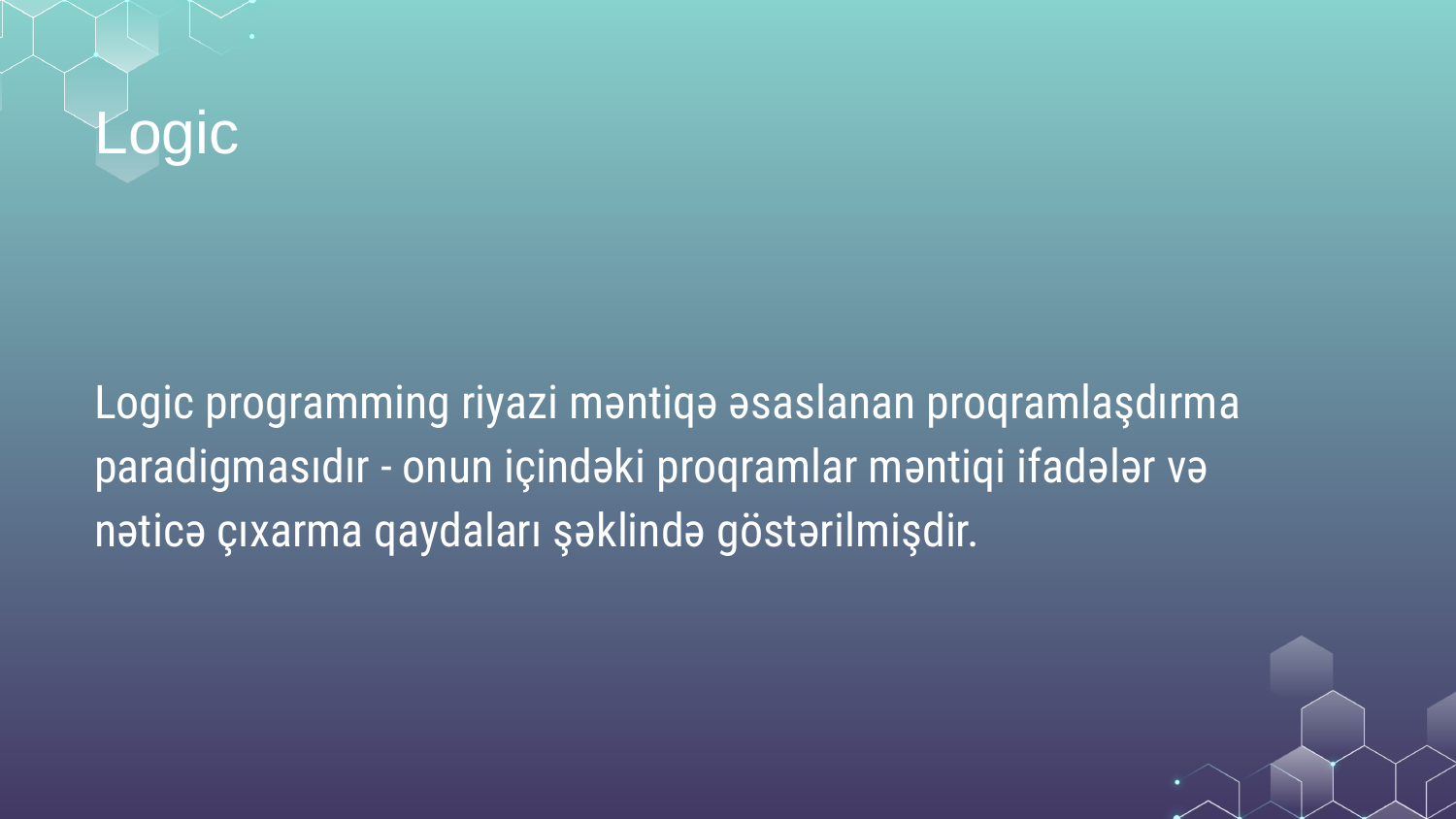

# Logic
Logic programming riyazi məntiqə əsaslanan proqramlaşdırma paradigmasıdır - onun içindəki proqramlar məntiqi ifadələr və nəticə çıxarma qaydaları şəklində göstərilmişdir.